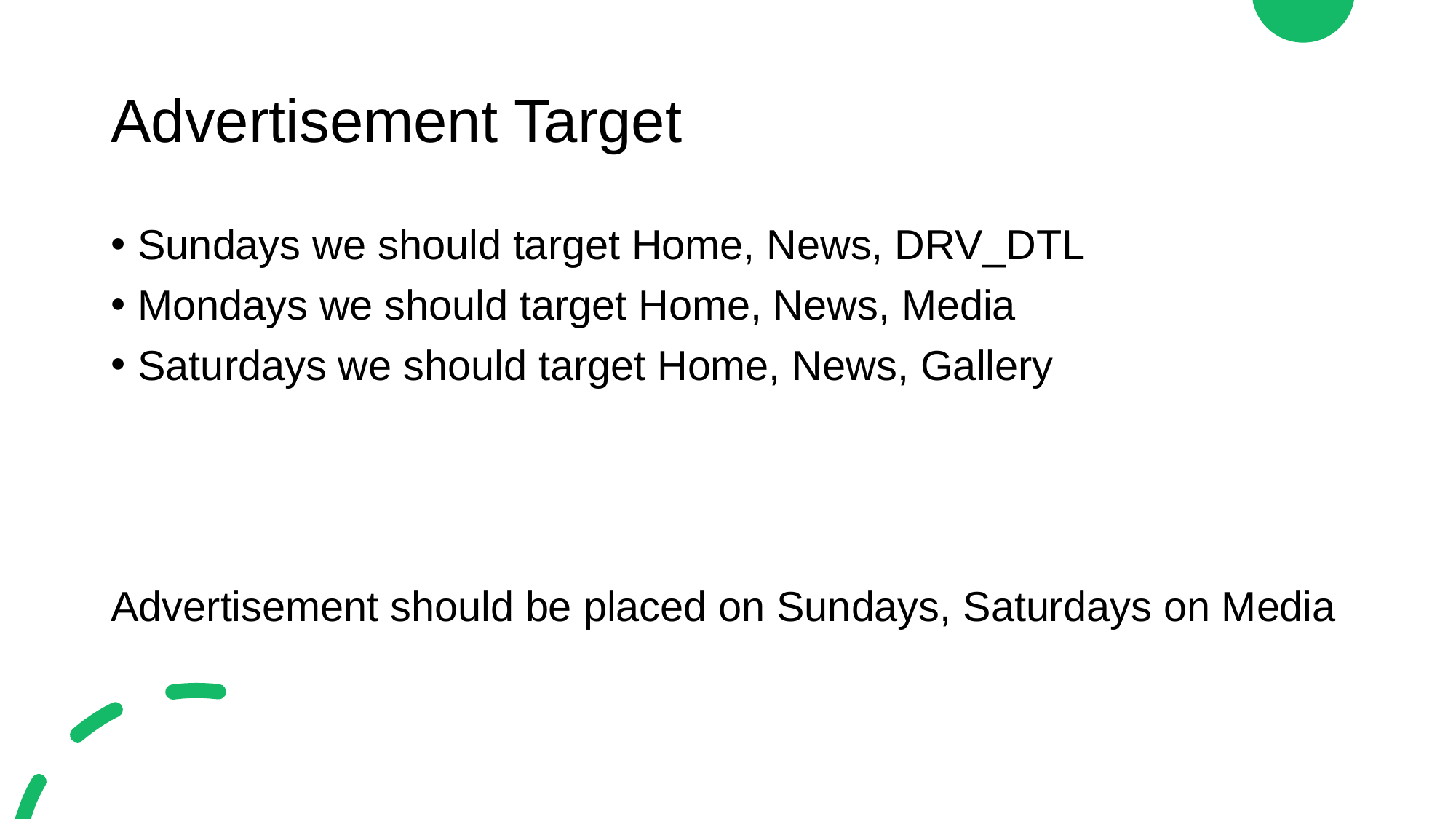

# Advertisement Target
Sundays we should target Home, News, DRV_DTL
Mondays we should target Home, News, Media
Saturdays we should target Home, News, Gallery

Advertisement should be placed on Sundays, Saturdays on Media